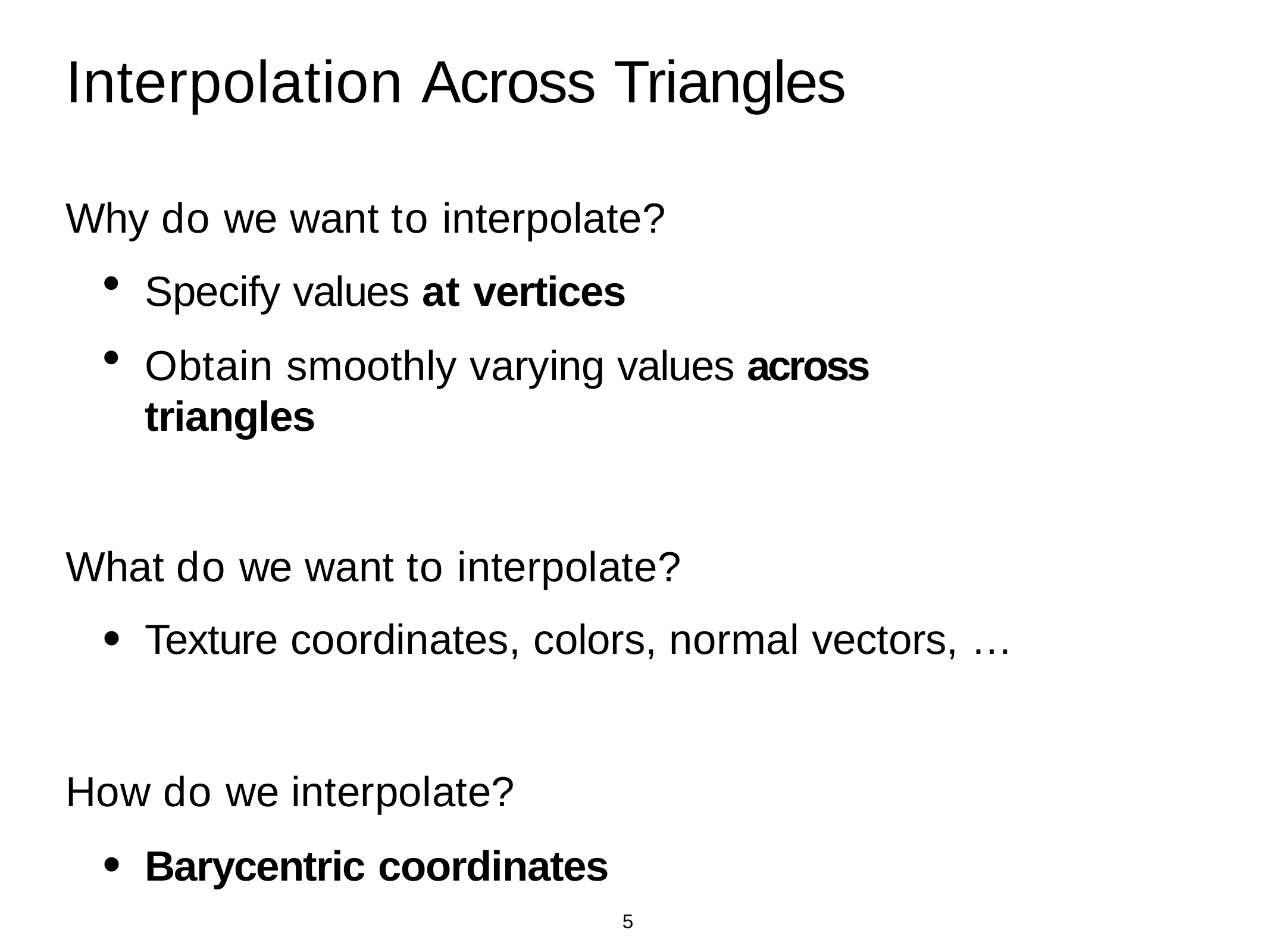

# Interpolation Across Triangles
Why do we want to interpolate?
Specify values at vertices
Obtain smoothly varying values across triangles

What do we want to interpolate?
Texture coordinates, colors, normal vectors, …

How do we interpolate?
Barycentric coordinates
5